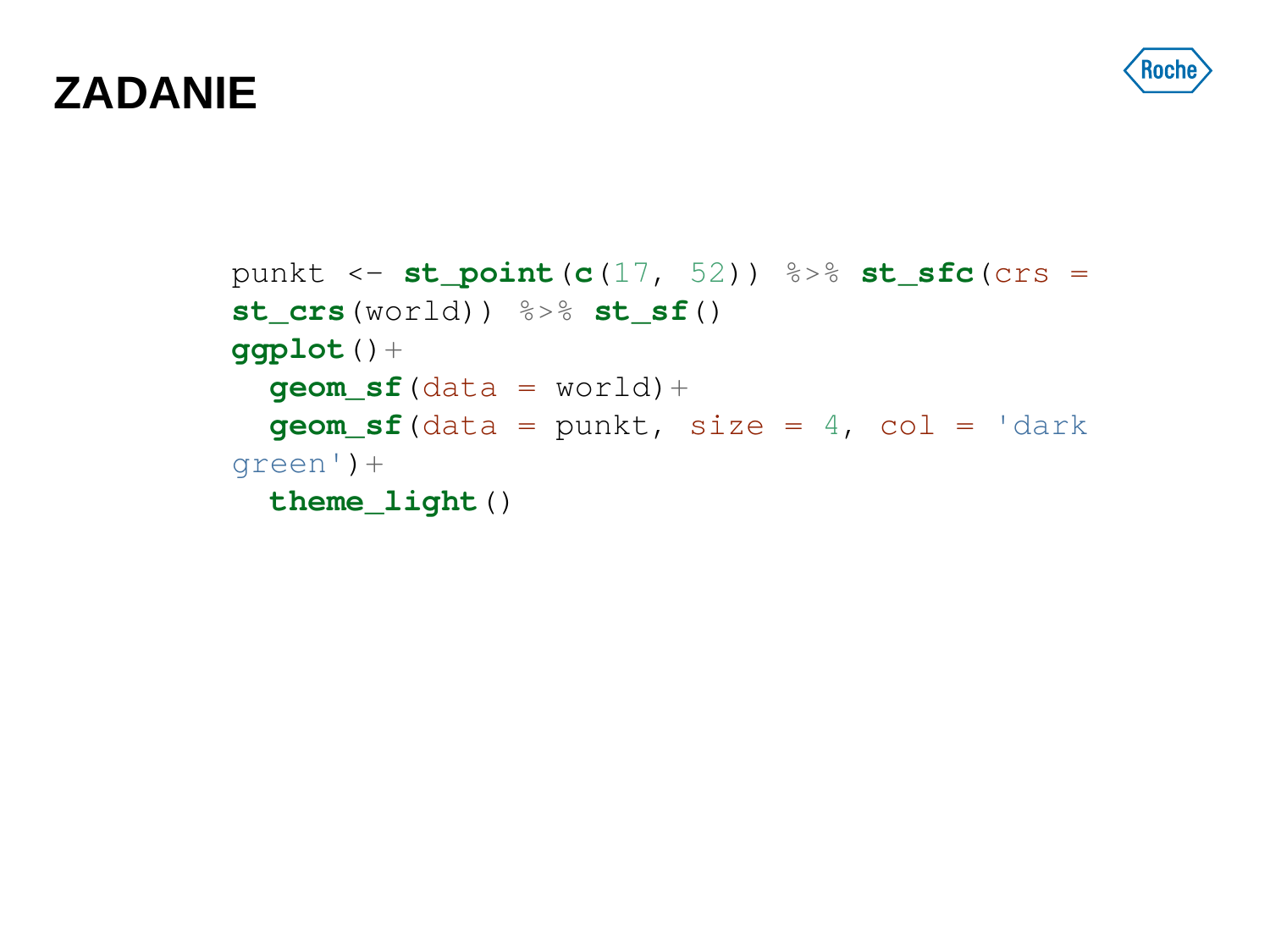

# ZADANIE
punkt <- st_point(c(17, 52)) %>% st_sfc(crs = st_crs(world)) %>% st_sf()
ggplot()+
  geom_sf(data = world)+
  geom_sf(data = punkt, size = 4, col = 'dark green')+
  theme_light()